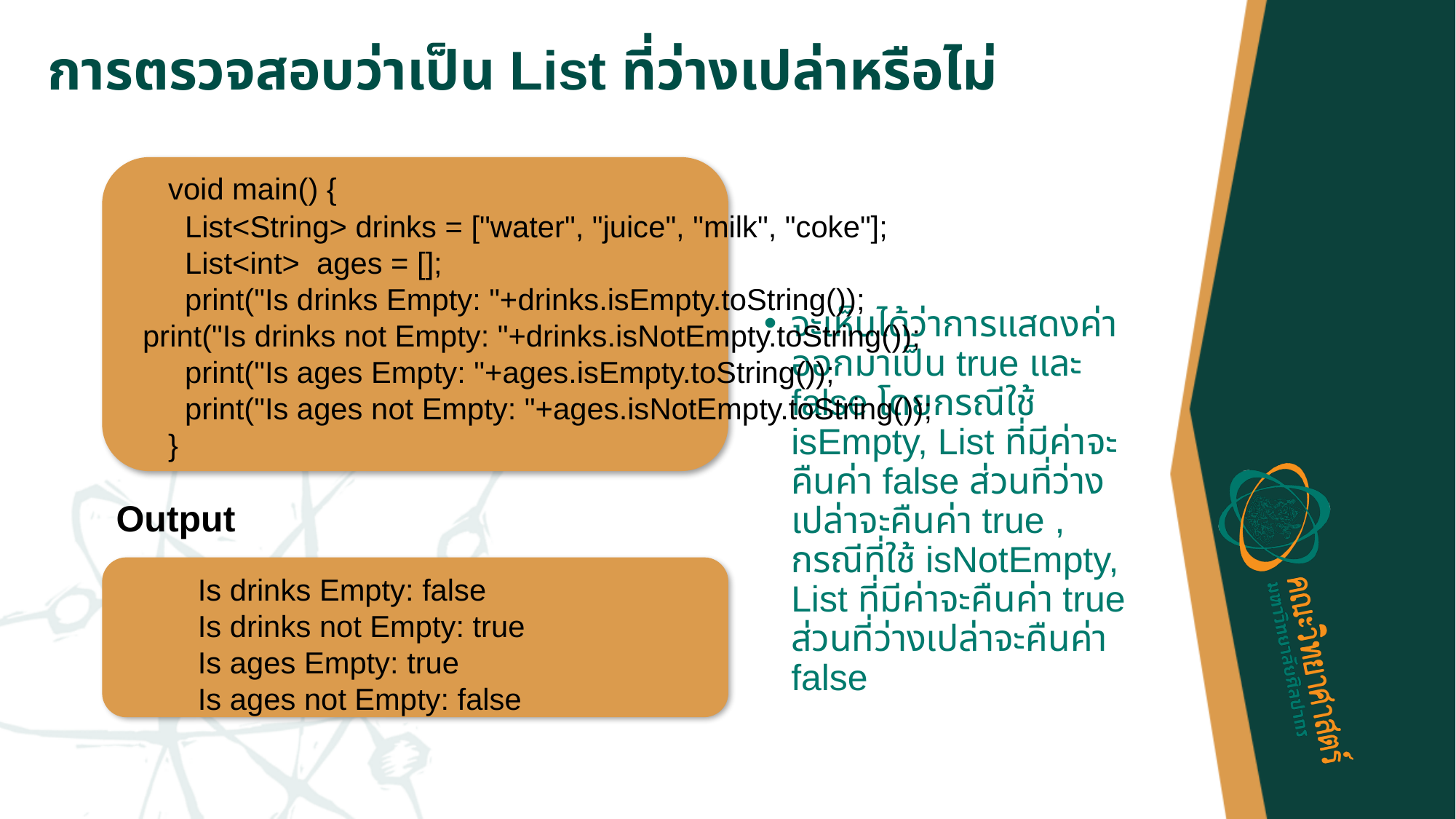

# การตรวจสอบว่าเป็น List ที่ว่างเปล่าหรือไม่

	void main() {
 	  List<String> drinks = ["water", "juice", "milk", "coke"];
 	  List<int>  ages = [];
 	  print("Is drinks Empty: "+drinks.isEmpty.toString());
          print("Is drinks not Empty: "+drinks.isNotEmpty.toString());
 	  print("Is ages Empty: "+ages.isEmpty.toString());
 	  print("Is ages not Empty: "+ages.isNotEmpty.toString());
	}
จะเห็นได้ว่าการแสดงค่าออกมาเป็น true และ false โดยกรณีใช้ isEmpty, List ที่มีค่าจะคืนค่า false ส่วนที่ว่างเปล่าจะคืนค่า true , กรณีที่ใช้ isNotEmpty, List ที่มีค่าจะคืนค่า true ส่วนที่ว่างเปล่าจะคืนค่า false
Output

	Is drinks Empty: false
	Is drinks not Empty: true
	Is ages Empty: true
	Is ages not Empty: false